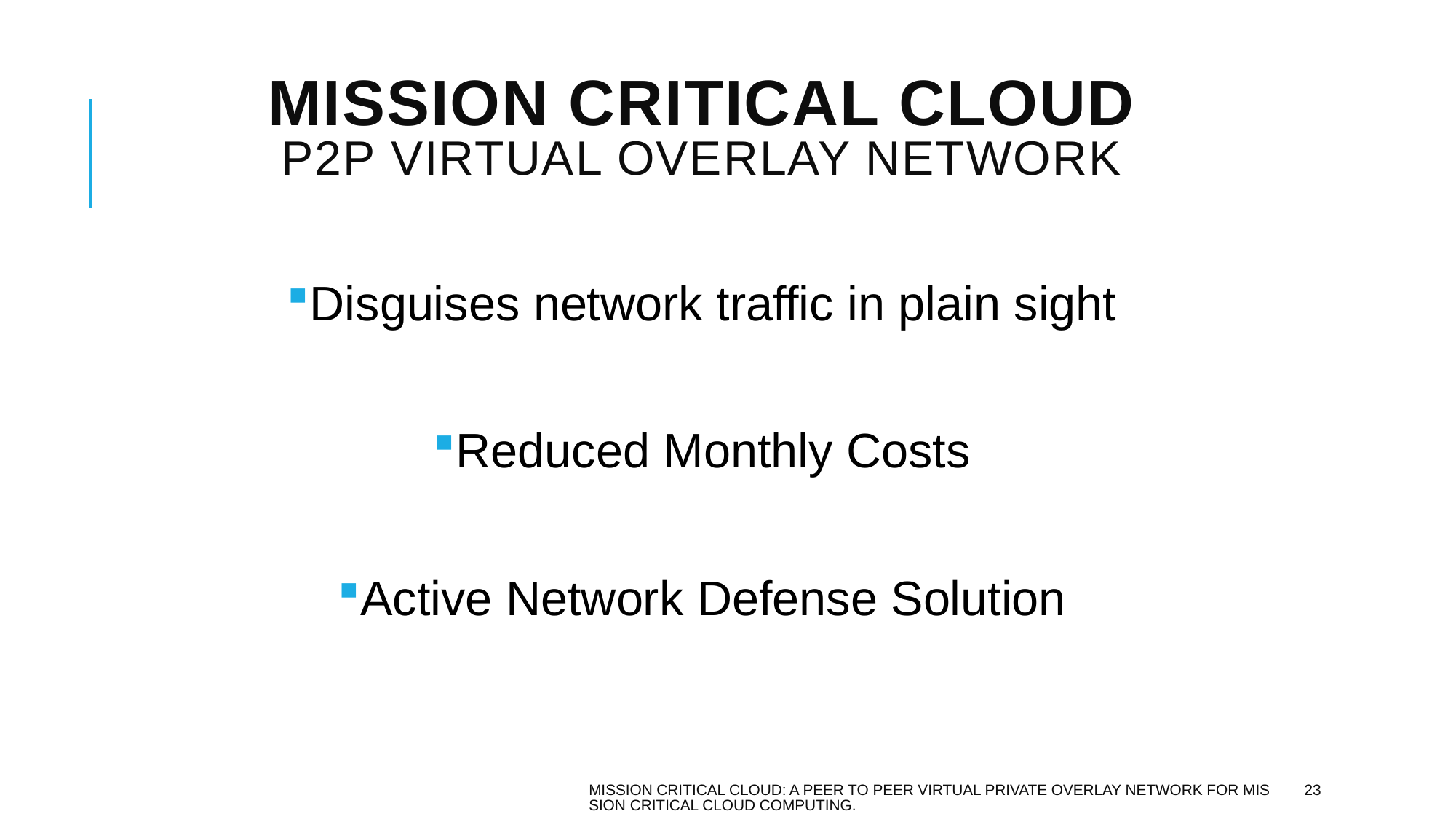

# Mission Critical Cloud P2P Virtual Overlay Network
Disguises network traffic in plain sight

Reduced Monthly Costs

Active Network Defense Solution

Mission Critical Cloud: A peer to peer virtual private overlay network for mission critical cloud computing.
23